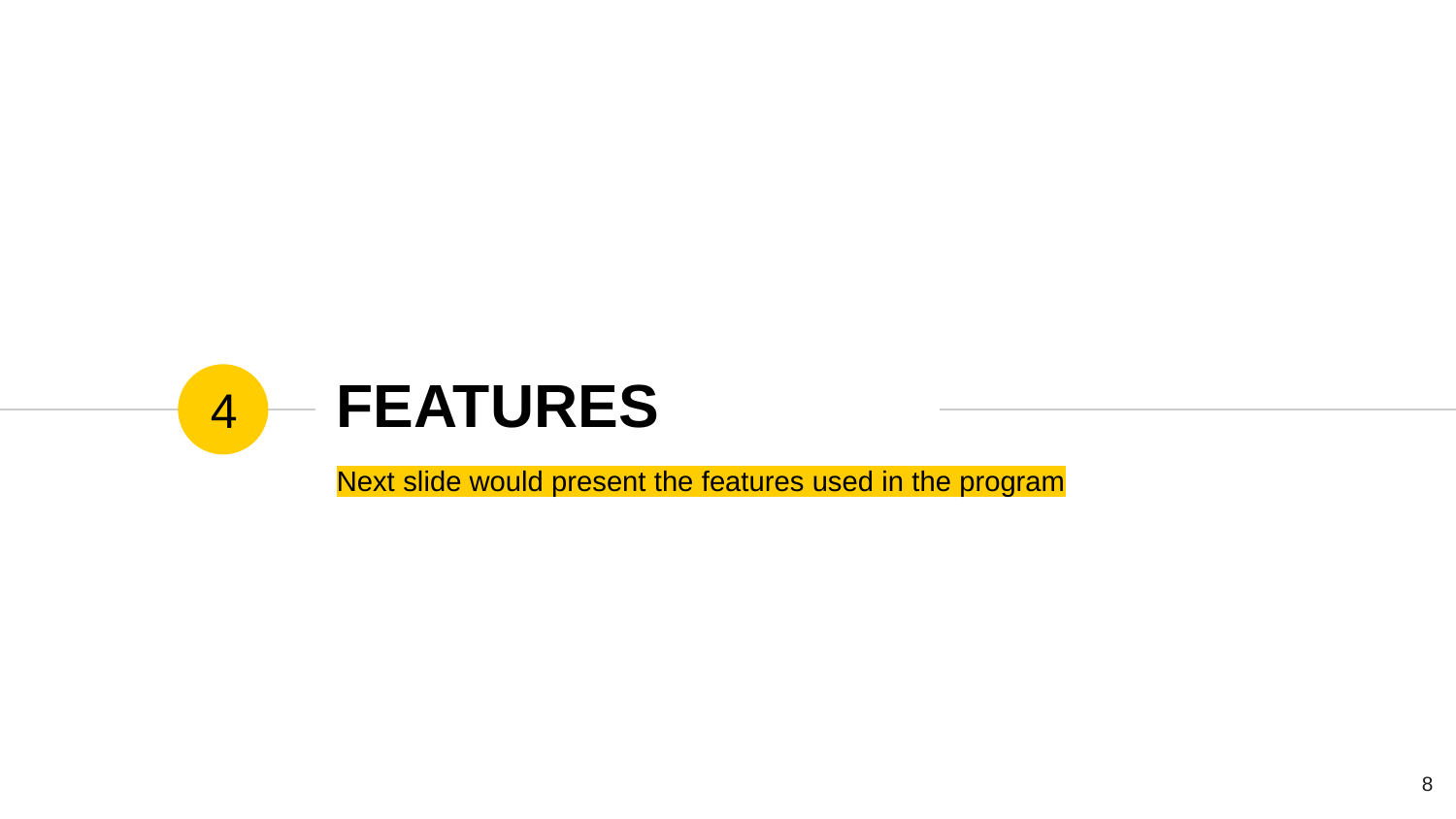

# FEATURES
4
Next slide would present the features used in the program
8